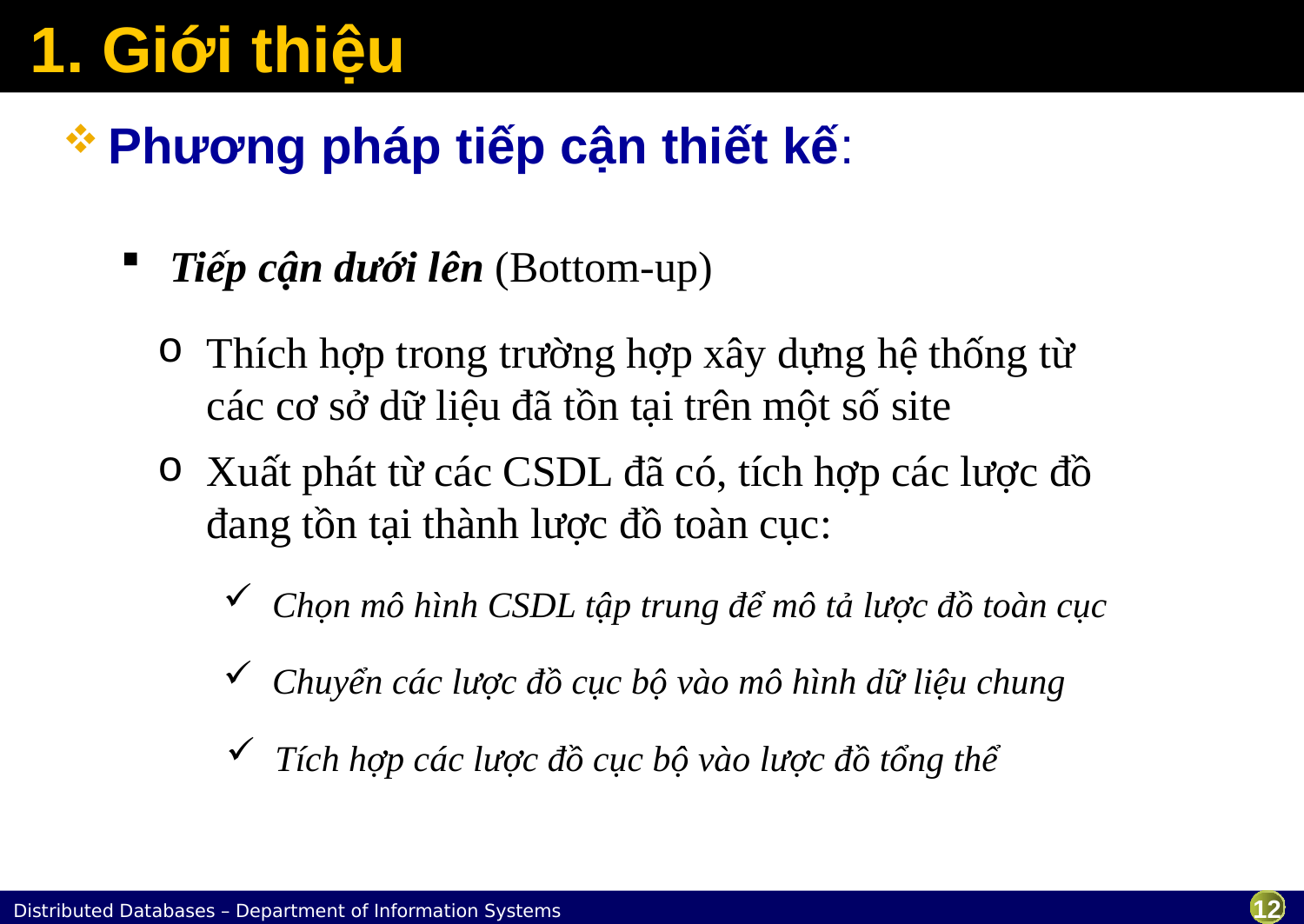

# 1. Giới thiệu
Phương pháp tiếp cận thiết kế:
Tiếp cận dưới lên (Bottom-up)
Thích hợp trong trường hợp xây dựng hệ thống từ các cơ sở dữ liệu đã tồn tại trên một số site
Xuất phát từ các CSDL đã có, tích hợp các lược đồ đang tồn tại thành lược đồ toàn cục:
Chọn mô hình CSDL tập trung để mô tả lược đồ toàn cục
Chuyển các lược đồ cục bộ vào mô hình dữ liệu chung
Tích hợp các lược đồ cục bộ vào lược đồ tổng thể